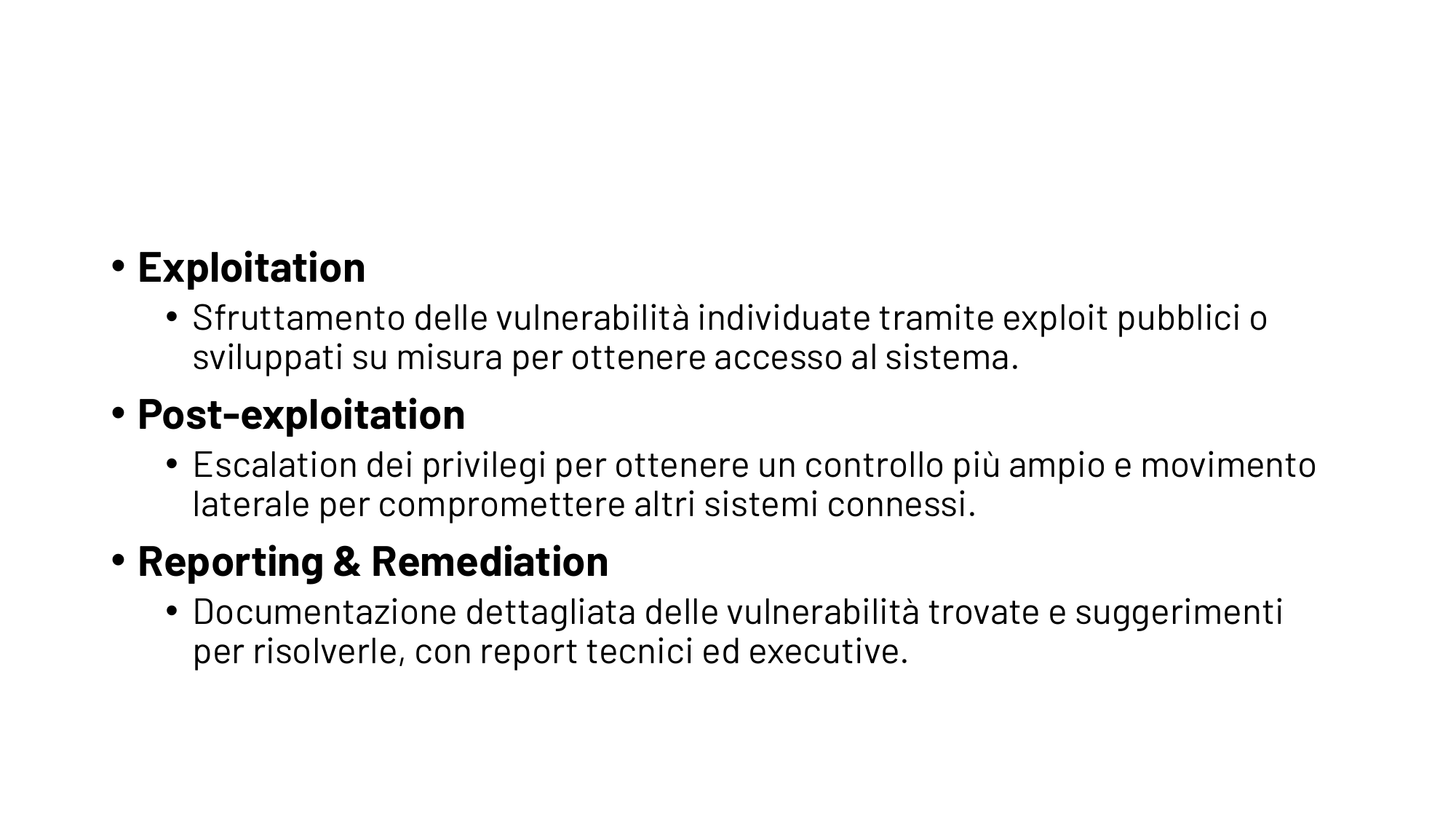

#
Exploitation
Sfruttamento delle vulnerabilità individuate tramite exploit pubblici o sviluppati su misura per ottenere accesso al sistema.
Post-exploitation
Escalation dei privilegi per ottenere un controllo più ampio e movimento laterale per compromettere altri sistemi connessi.
Reporting & Remediation
Documentazione dettagliata delle vulnerabilità trovate e suggerimenti per risolverle, con report tecnici ed executive.